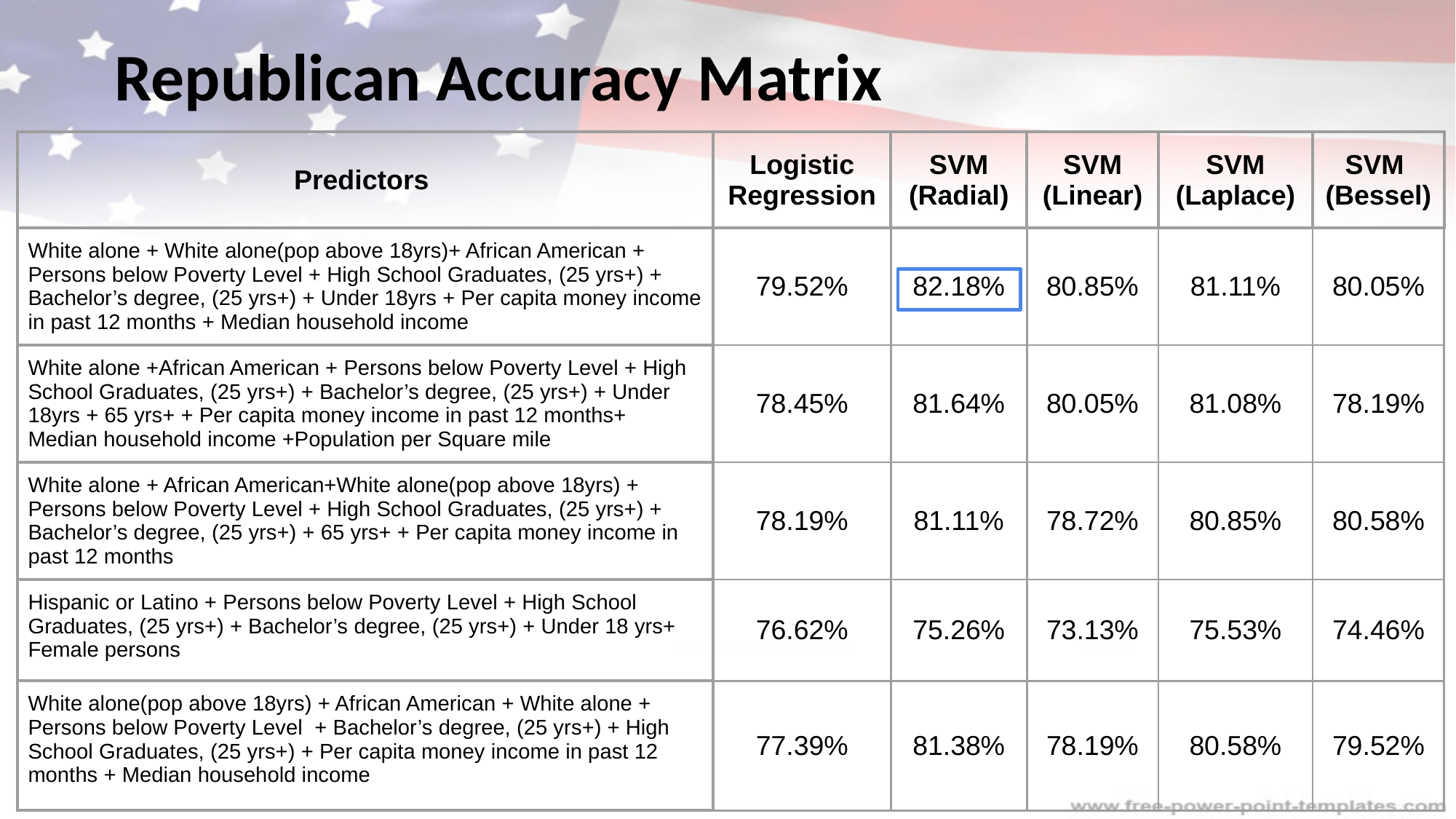

# Republican Accuracy Matrix
| Predictors | Logistic Regression | SVM (Radial) | SVM (Linear) | SVM (Laplace) | SVM (Bessel) |
| --- | --- | --- | --- | --- | --- |
| White alone + White alone(pop above 18yrs)+ African American + Persons below Poverty Level + High School Graduates, (25 yrs+) + Bachelor’s degree, (25 yrs+) + Under 18yrs + Per capita money income in past 12 months + Median household income | 79.52% | 82.18% | 80.85% | 81.11% | 80.05% |
| White alone +African American + Persons below Poverty Level + High School Graduates, (25 yrs+) + Bachelor’s degree, (25 yrs+) + Under 18yrs + 65 yrs+ + Per capita money income in past 12 months+ Median household income +Population per Square mile | 78.45% | 81.64% | 80.05% | 81.08% | 78.19% |
| White alone + African American+White alone(pop above 18yrs) + Persons below Poverty Level + High School Graduates, (25 yrs+) + Bachelor’s degree, (25 yrs+) + 65 yrs+ + Per capita money income in past 12 months | 78.19% | 81.11% | 78.72% | 80.85% | 80.58% |
| Hispanic or Latino + Persons below Poverty Level + High School Graduates, (25 yrs+) + Bachelor’s degree, (25 yrs+) + Under 18 yrs+ Female persons | 76.62% | 75.26% | 73.13% | 75.53% | 74.46% |
| White alone(pop above 18yrs) + African American + White alone + Persons below Poverty Level + Bachelor’s degree, (25 yrs+) + High School Graduates, (25 yrs+) + Per capita money income in past 12 months + Median household income | 77.39% | 81.38% | 78.19% | 80.58% | 79.52% |